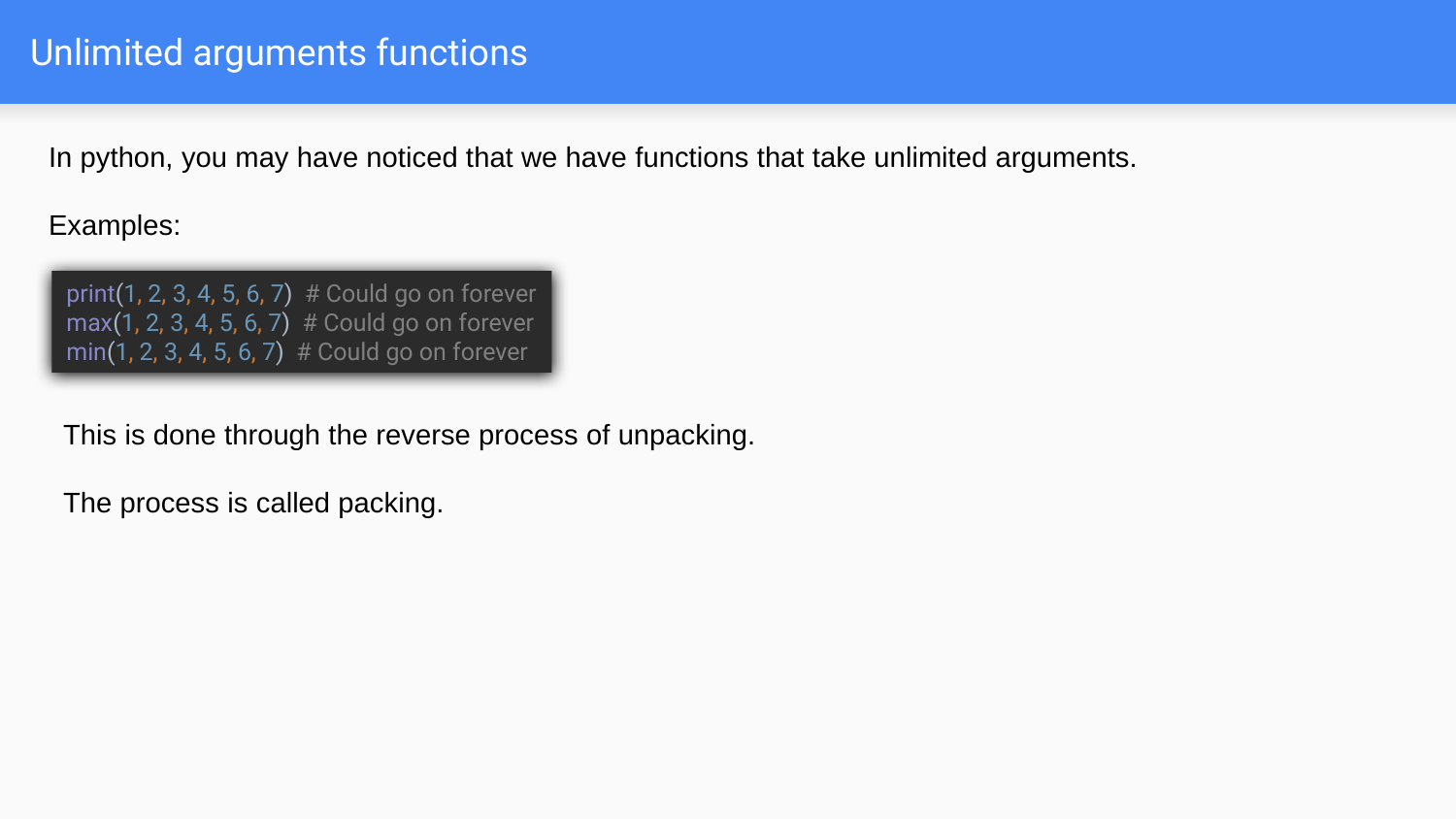

# Unlimited arguments functions
In python, you may have noticed that we have functions that take unlimited arguments.

Examples:
print(1, 2, 3, 4, 5, 6, 7)  # Could go on forever
max(1, 2, 3, 4, 5, 6, 7)  # Could go on forever
min(1, 2, 3, 4, 5, 6, 7)  # Could go on forever
This is done through the reverse process of unpacking.

The process is called packing.